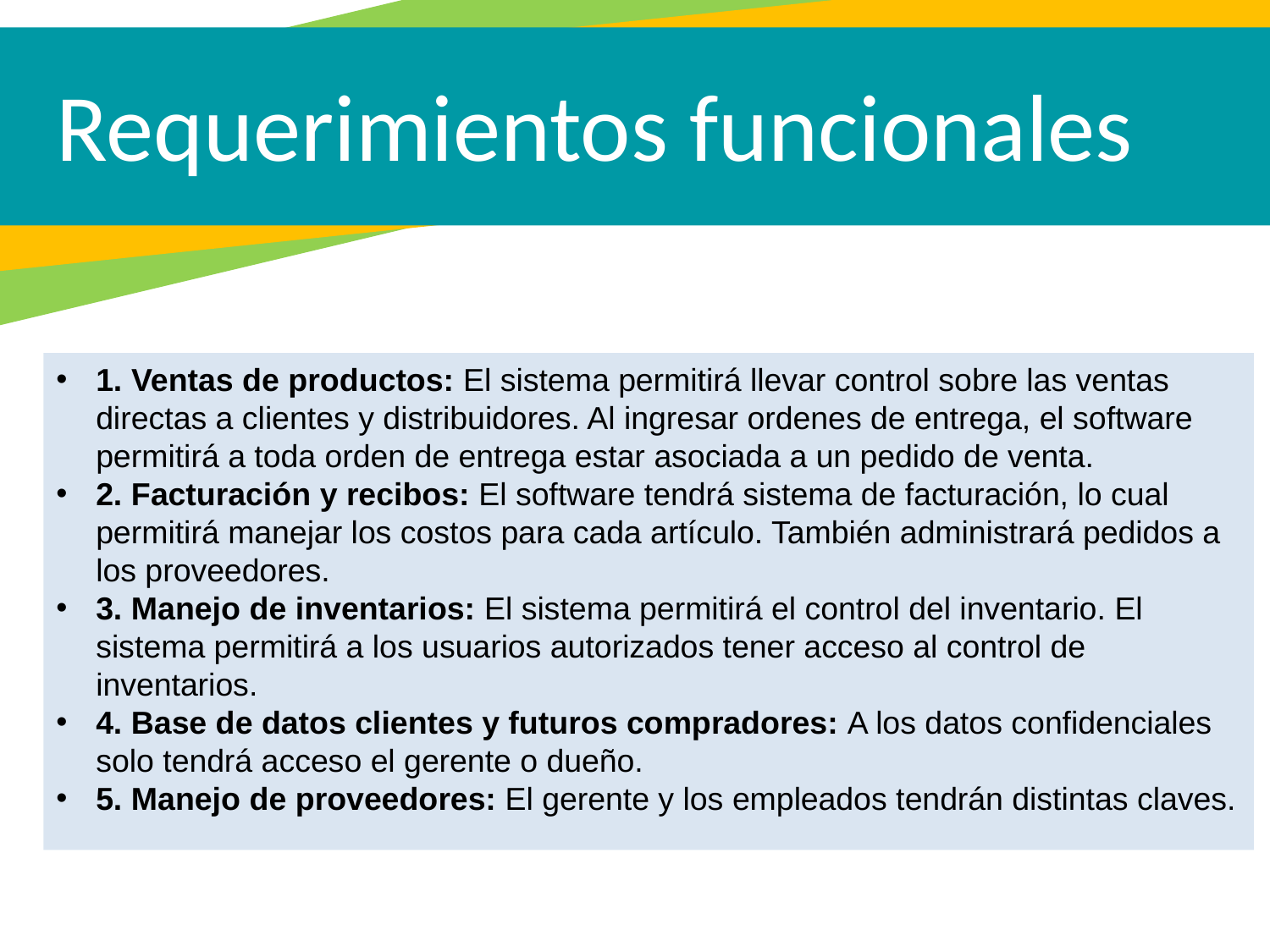

Requerimientos funcionales
1. Ventas de productos: El sistema permitirá llevar control sobre las ventas directas a clientes y distribuidores. Al ingresar ordenes de entrega, el software permitirá a toda orden de entrega estar asociada a un pedido de venta.
2. Facturación y recibos: El software tendrá sistema de facturación, lo cual permitirá manejar los costos para cada artículo. También administrará pedidos a los proveedores.
3. Manejo de inventarios: El sistema permitirá el control del inventario. El sistema permitirá a los usuarios autorizados tener acceso al control de inventarios.
4. Base de datos clientes y futuros compradores: A los datos confidenciales solo tendrá acceso el gerente o dueño.
5. Manejo de proveedores: El gerente y los empleados tendrán distintas claves.